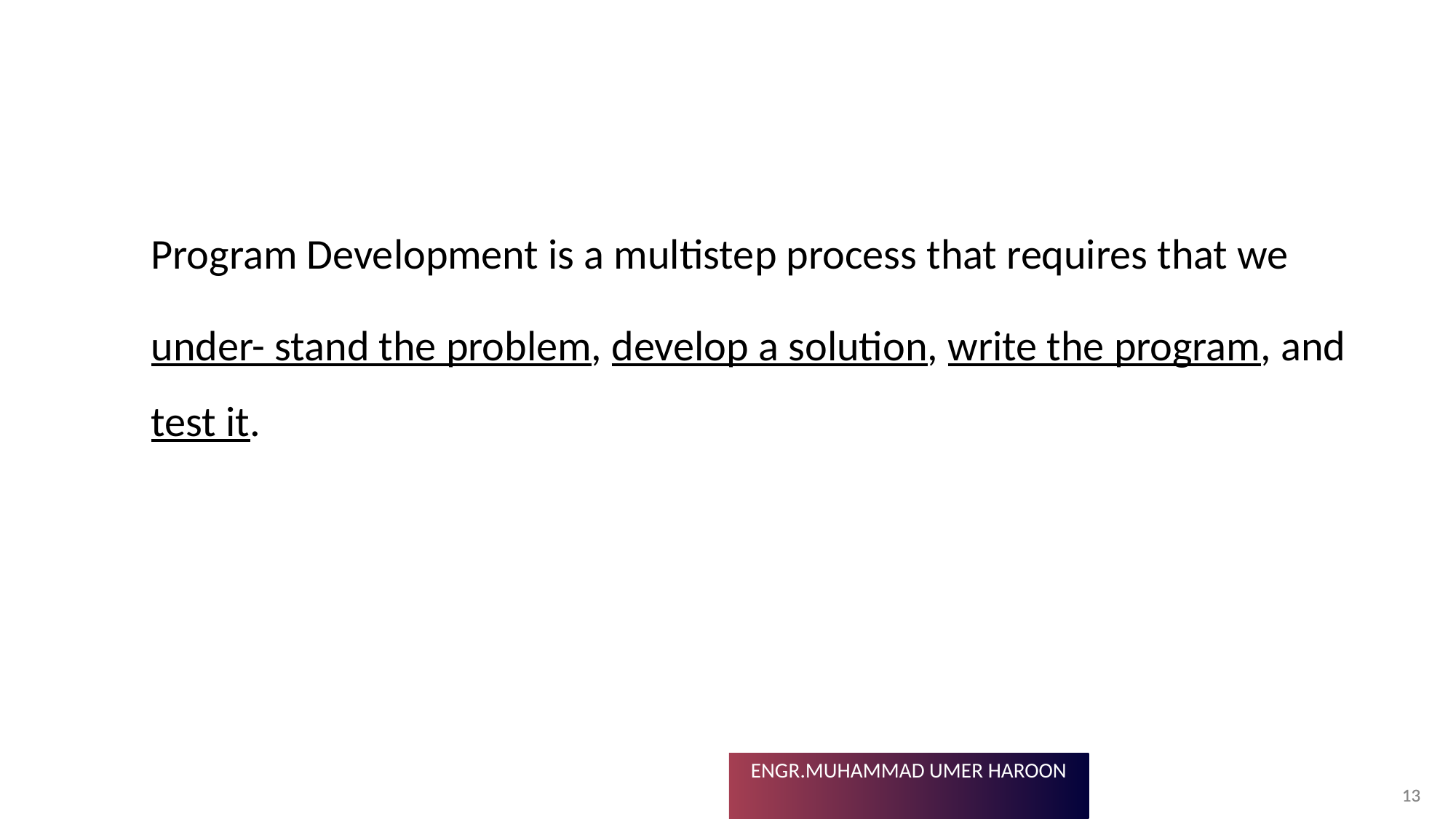

#
Program Development is a multistep process that requires that we
under- stand the problem, develop a solution, write the program, and test it.
13